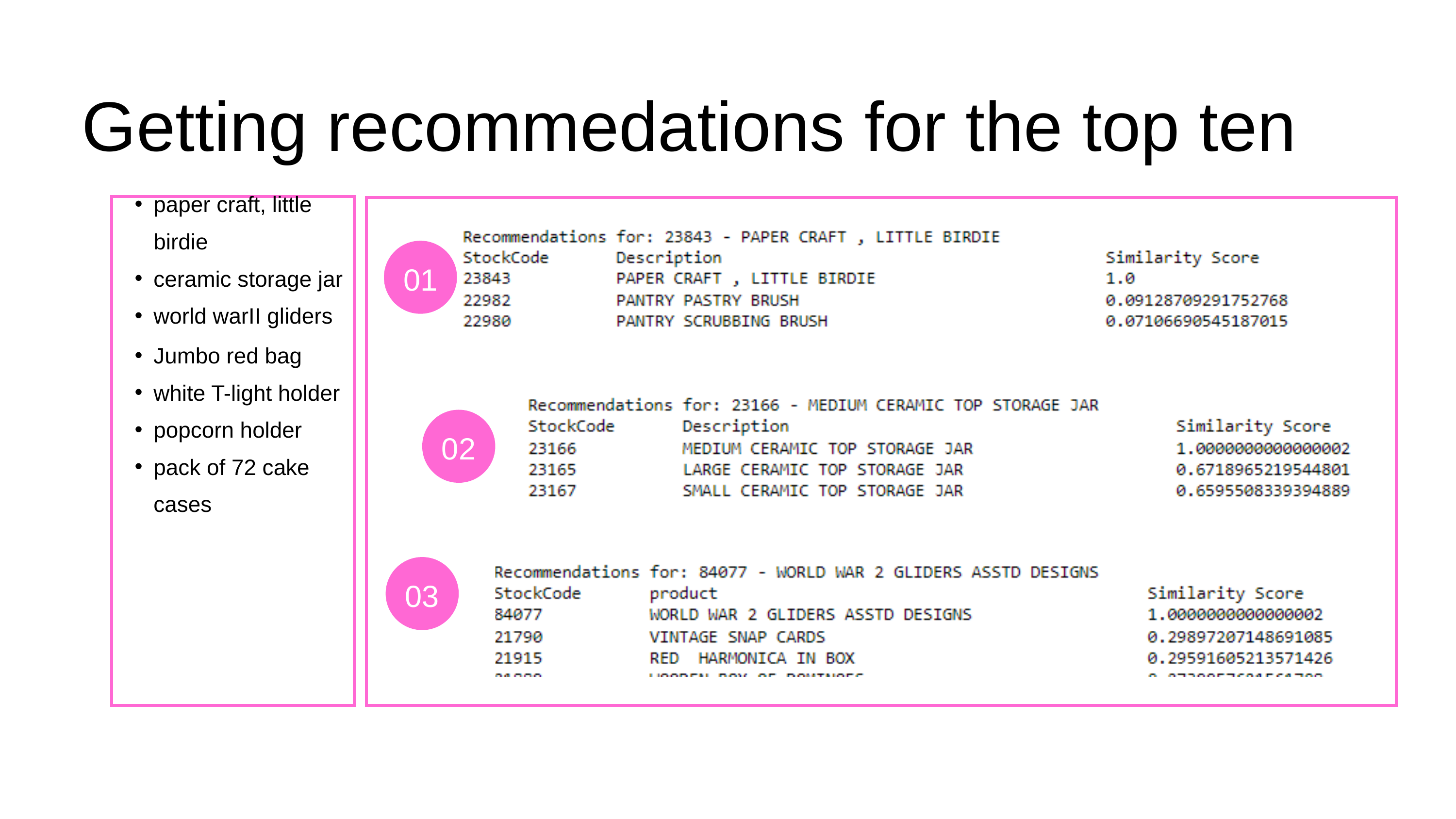

Getting recommedations for the top ten

paper craft, little birdie
ceramic storage jar
world warII gliders
Jumbo red bag
white T-light holder
popcorn holder
pack of 72 cake cases

01

02

03